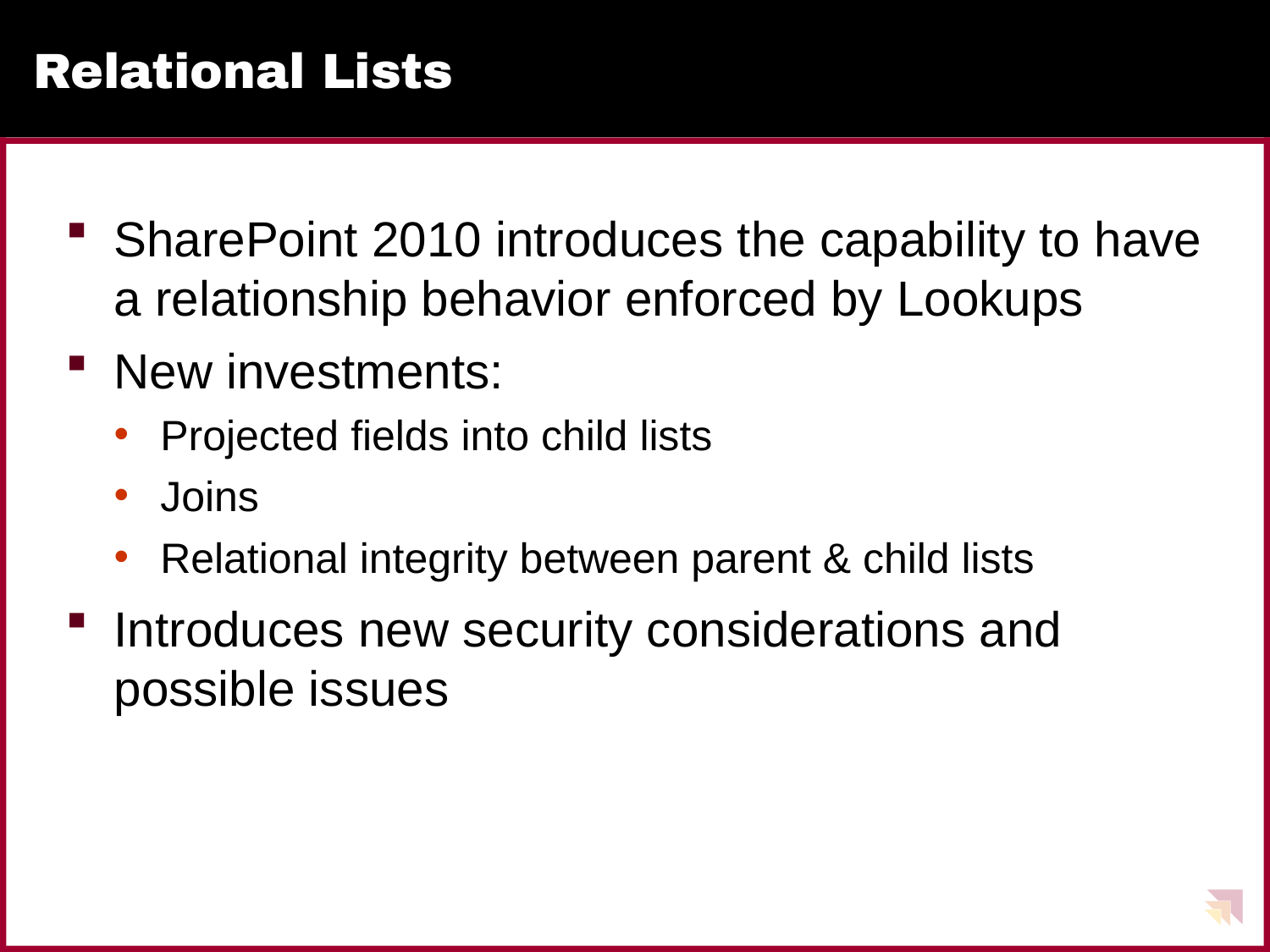

# Relational Lists
SharePoint 2010 introduces the capability to have a relationship behavior enforced by Lookups
New investments:
Projected fields into child lists
Joins
Relational integrity between parent & child lists
Introduces new security considerations and possible issues